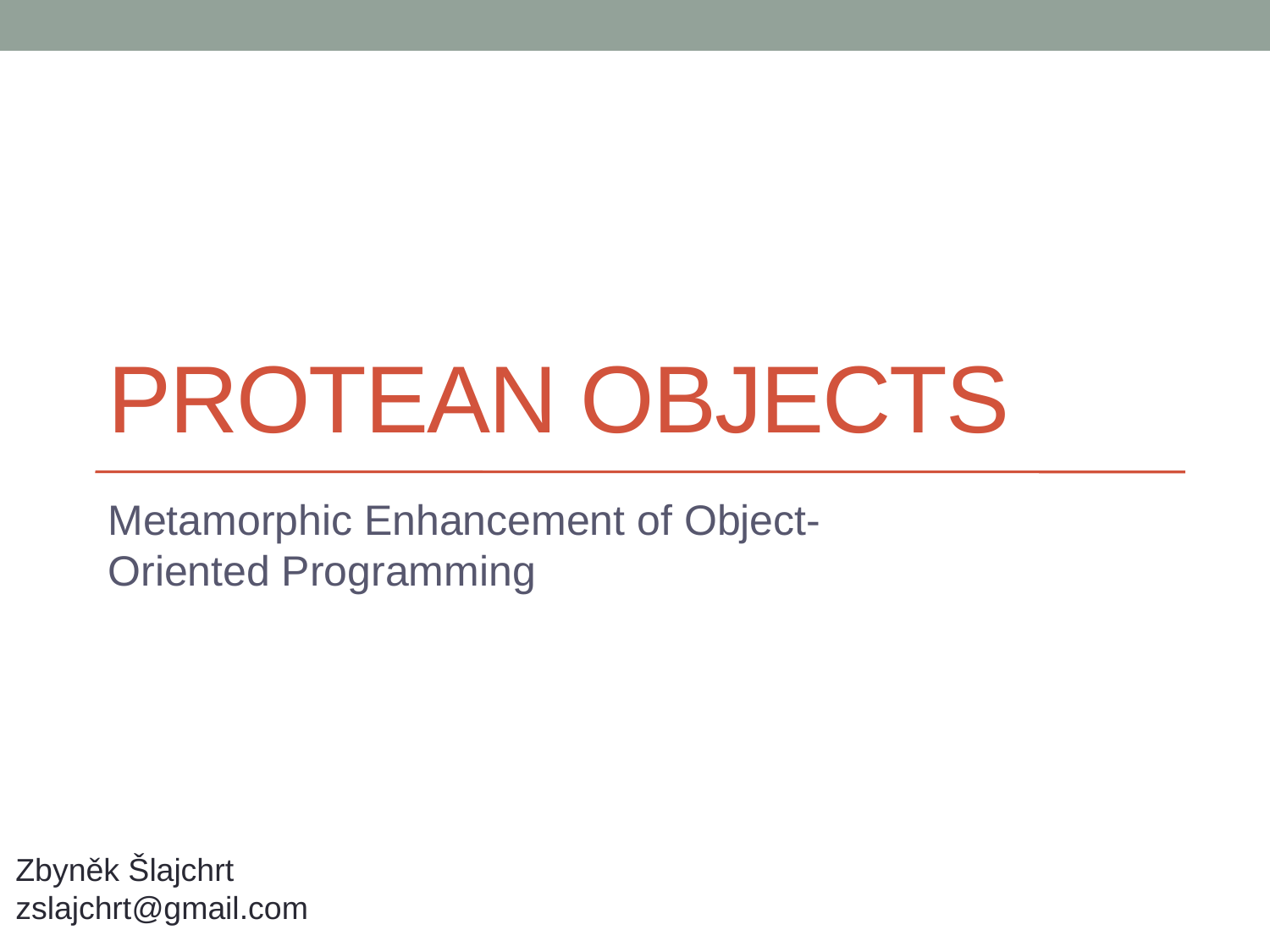

# Protean Objects
Metamorphic Enhancement of Object-Oriented Programming
Zbyněk Šlajchrt
zslajchrt@gmail.com